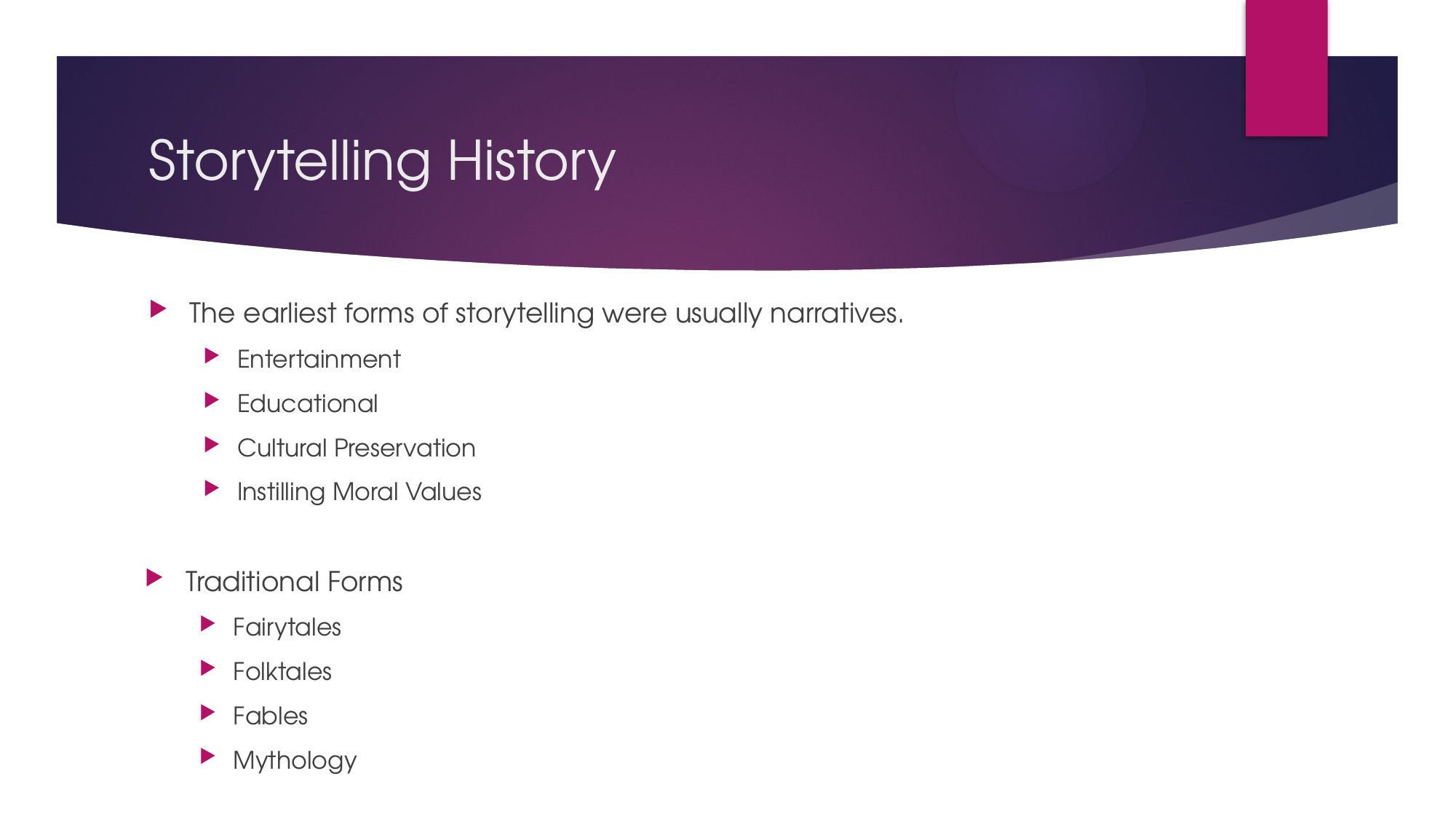

# Storytelling History
The earliest forms of storytelling were usually narratives.
Entertainment
Educational
Cultural Preservation
Instilling Moral Values
Traditional Forms
Fairytales
Folktales
Fables
Mythology